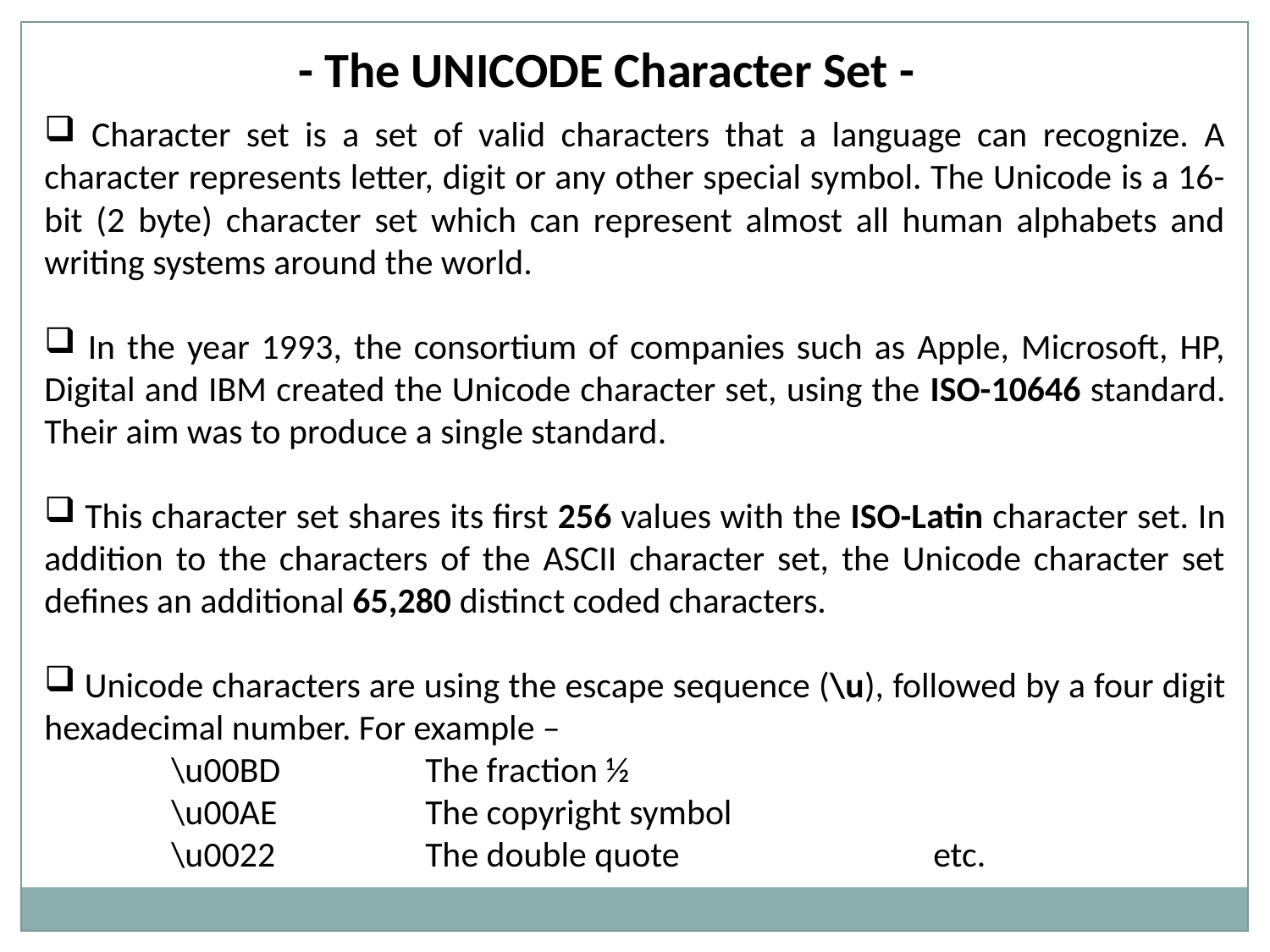

- The UNICODE Character Set -
 Character set is a set of valid characters that a language can recognize. A character represents letter, digit or any other special symbol. The Unicode is a 16-bit (2 byte) character set which can represent almost all human alphabets and writing systems around the world.

 In the year 1993, the consortium of companies such as Apple, Microsoft, HP, Digital and IBM created the Unicode character set, using the ISO-10646 standard. Their aim was to produce a single standard.

 This character set shares its first 256 values with the ISO-Latin character set. In addition to the characters of the ASCII character set, the Unicode character set defines an additional 65,280 distinct coded characters.

 Unicode characters are using the escape sequence (\u), followed by a four digit hexadecimal number. For example –
	\u00BD		The fraction ½
	\u00AE		The copyright symbol
	\u0022		The double quote		etc.